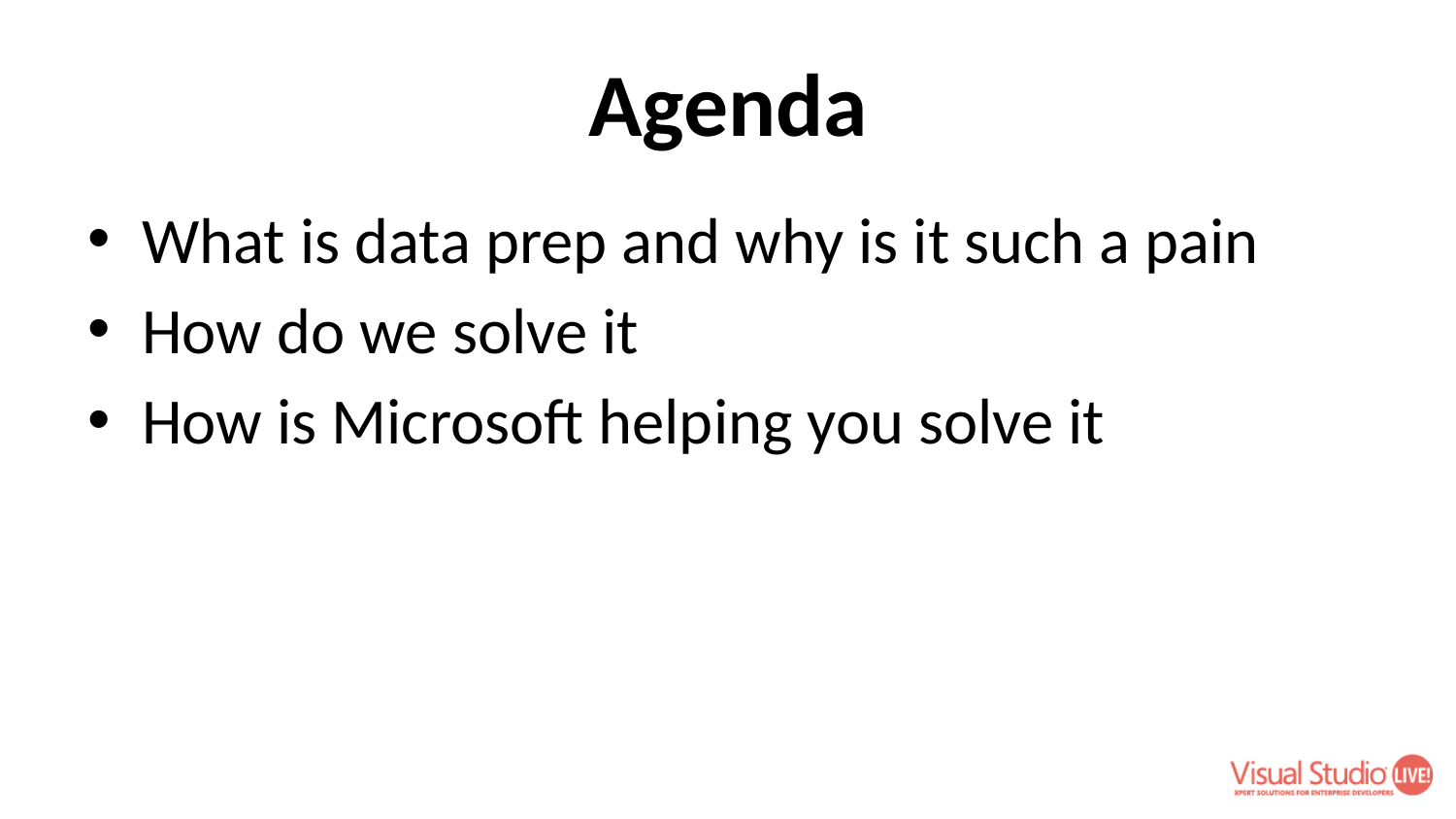

# Agenda
What is data prep and why is it such a pain
How do we solve it
How is Microsoft helping you solve it